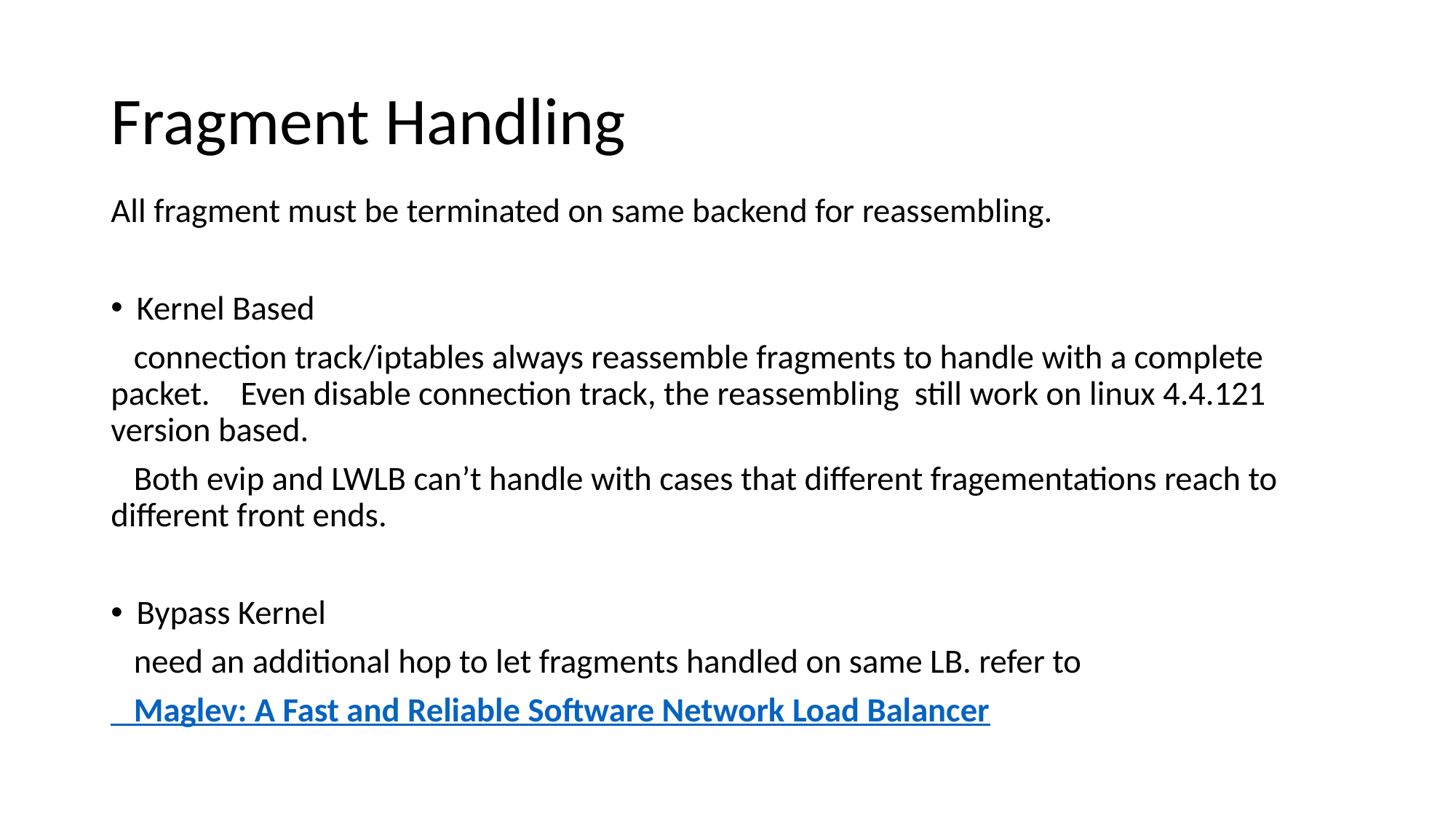

# Fragment Handling
All fragment must be terminated on same backend for reassembling.

Kernel Based
   connection track/iptables always reassemble fragments to handle with a complete packet.    Even disable connection track, the reassembling  still work on linux 4.4.121 version based.
   Both evip and LWLB can’t handle with cases that different fragementations reach to different front ends.

Bypass Kernel
   need an additional hop to let fragments handled on same LB. refer to
   Maglev: A Fast and Reliable Software Network Load Balancer